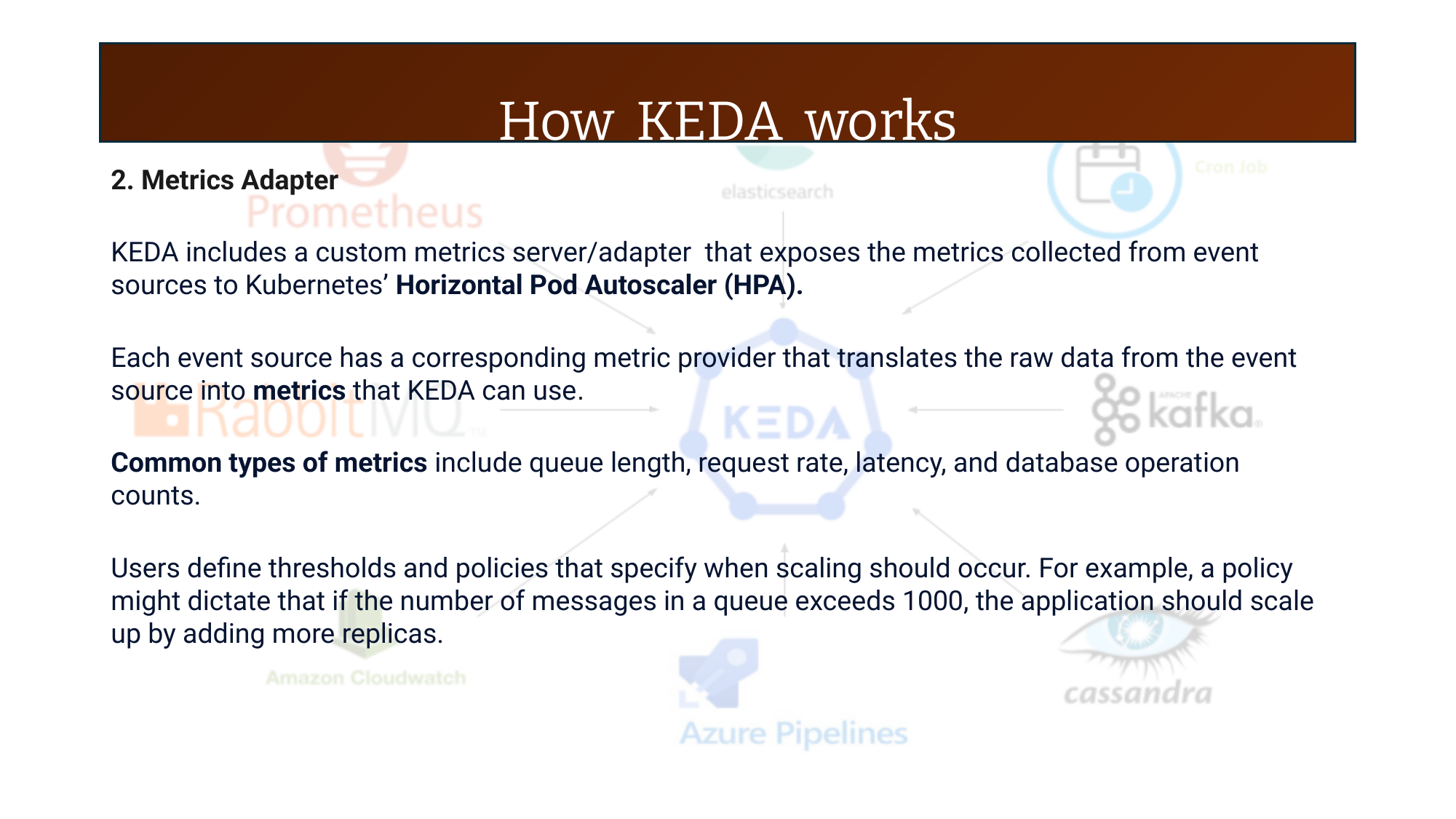

# How  KEDA  works
2. Metrics Adapter
KEDA includes a custom metrics server/adapter  that exposes the metrics collected from event sources to Kubernetes’ Horizontal Pod Autoscaler (HPA).
Each event source has a corresponding metric provider that translates the raw data from the event source into metrics that KEDA can use.
Common types of metrics include queue length, request rate, latency, and database operation counts.
Users define thresholds and policies that specify when scaling should occur. For example, a policy might dictate that if the number of messages in a queue exceeds 1000, the application should scale up by adding more replicas.